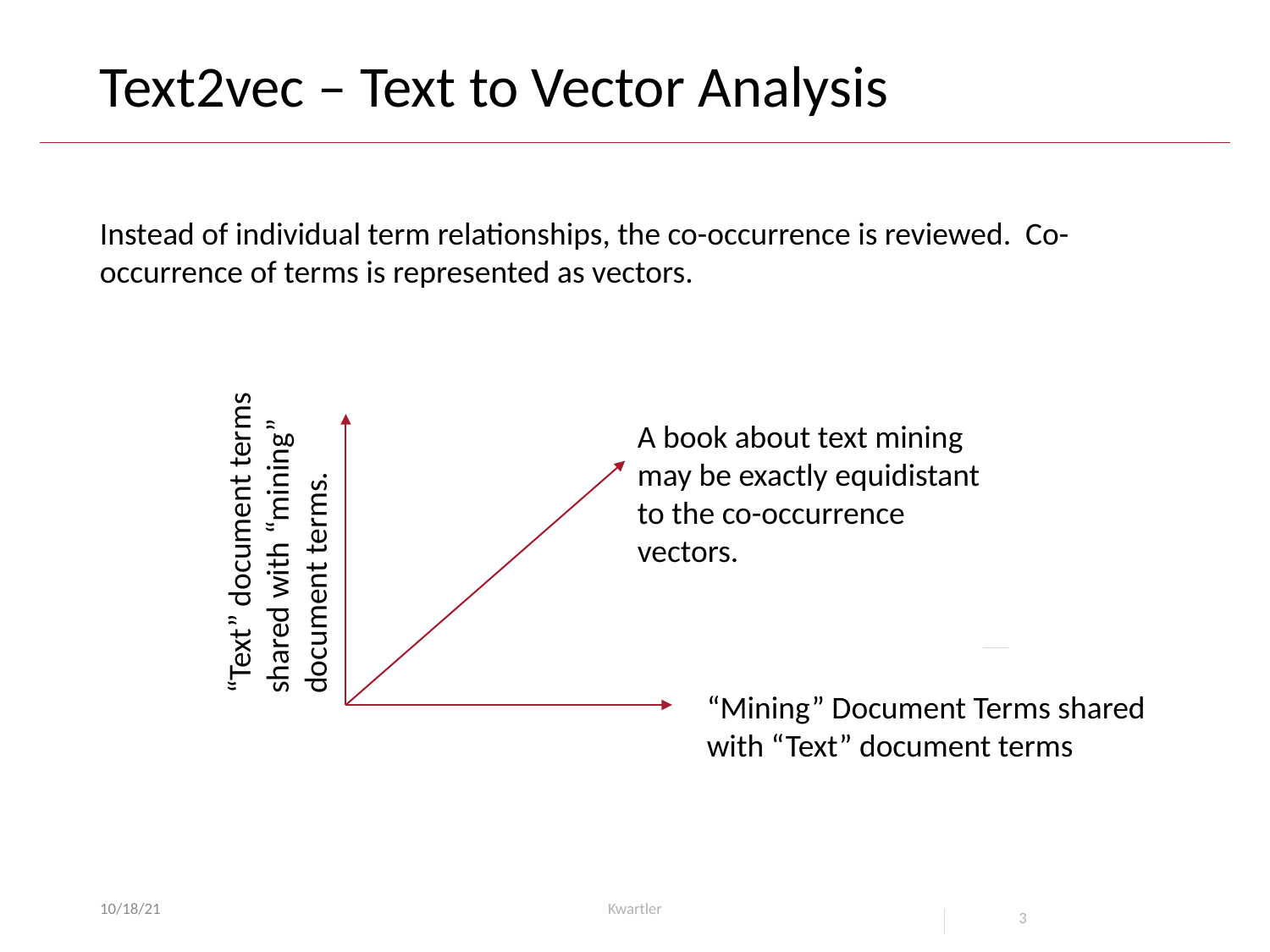

# Text2vec – Text to Vector Analysis
Instead of individual term relationships, the co-occurrence is reviewed.  Co-occurrence of terms is represented as vectors.
A book about text mining may be exactly equidistant to the co-occurrence vectors.
“Text” document terms shared with “mining” document terms.
“Mining” Document Terms shared with “Text” document terms
10/18/21
Kwartler
3